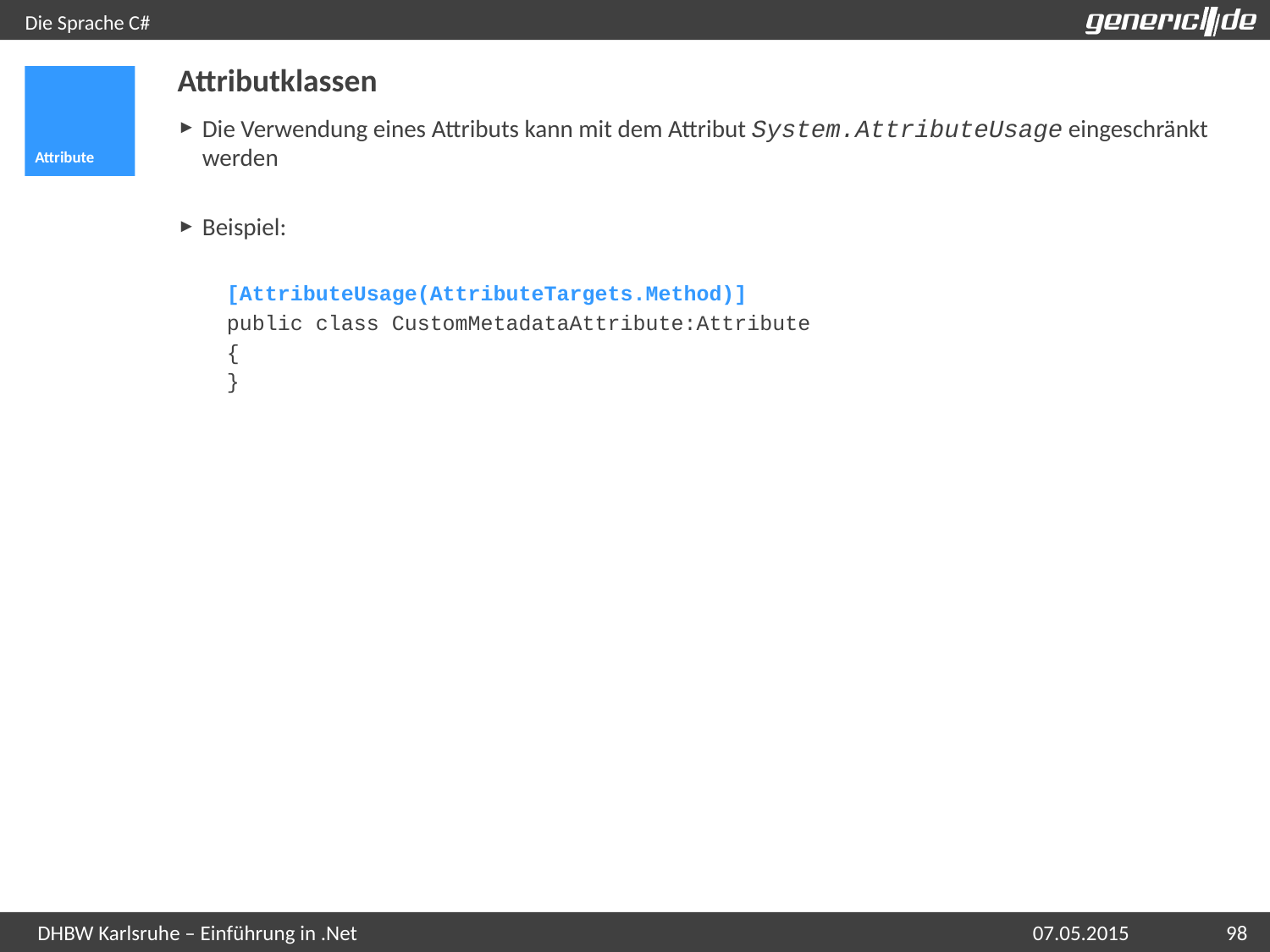

# Die Sprache C#
Attributklassen
Attribute
Die Verwendung eines Attributs kann mit dem Attribut System.AttributeUsage eingeschränkt werden

Beispiel:

[AttributeUsage(AttributeTargets.Method)]
public class CustomMetadataAttribute:Attribute
{
}

07.05.2015
98
DHBW Karlsruhe – Einführung in .Net